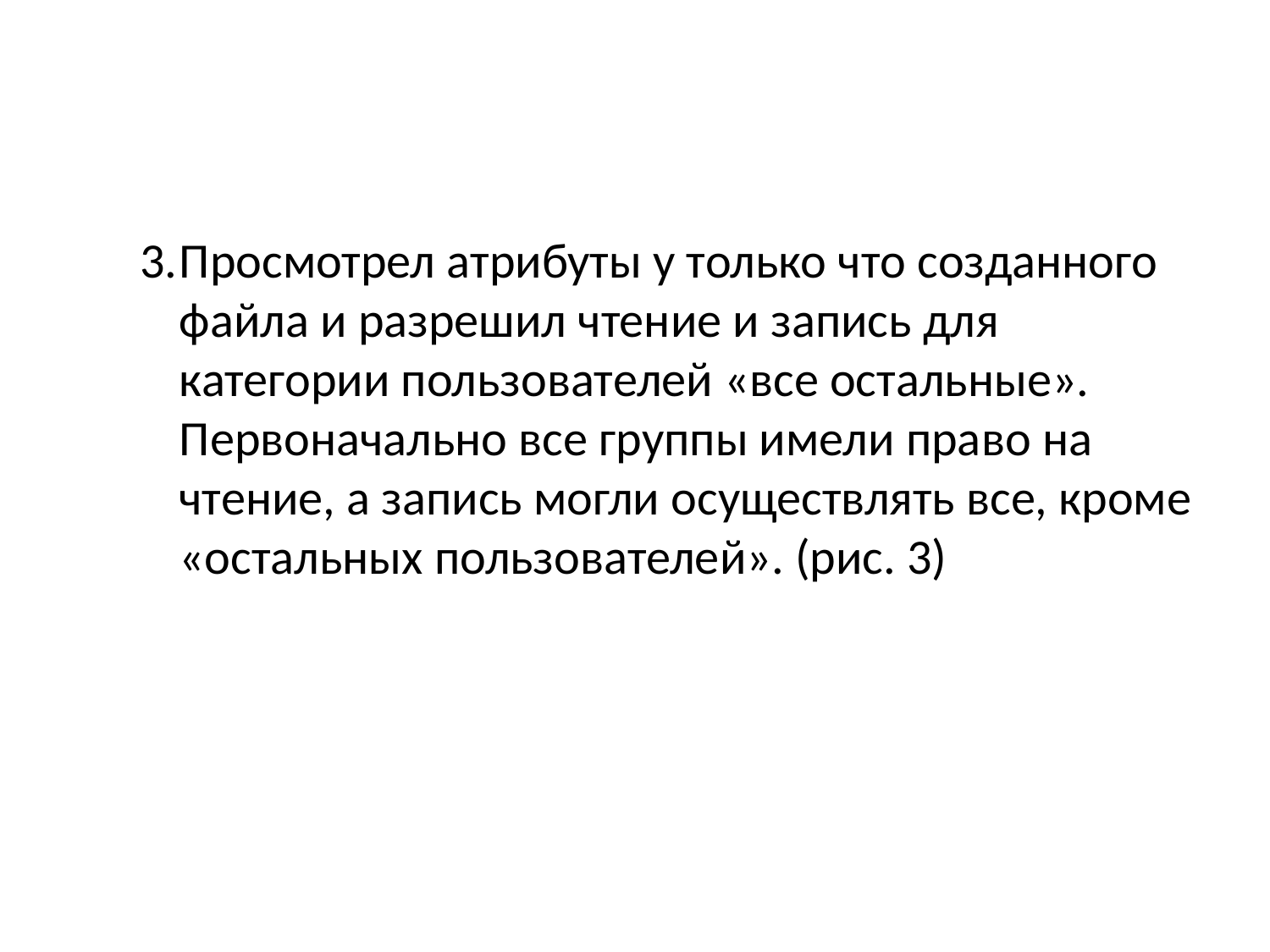

Просмотрел атрибуты у только что созданного файла и разрешил чтение и запись для категории пользователей «все остальные». Первоначально все группы имели право на чтение, а запись могли осуществлять все, кроме «остальных пользователей». (рис. 3)